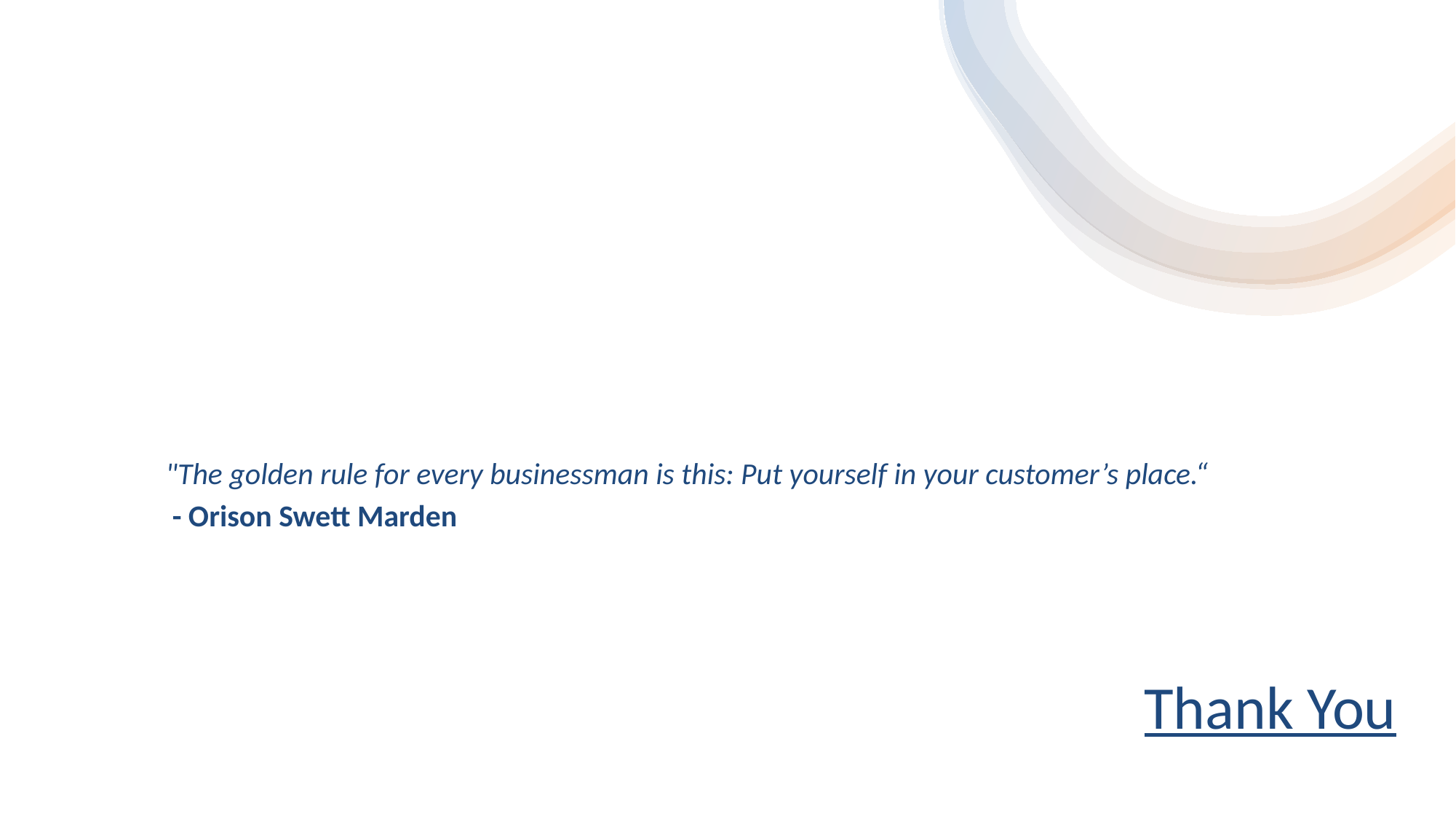

"The golden rule for every businessman is this: Put yourself in your customer’s place.“
 - Orison Swett Marden
Thank You